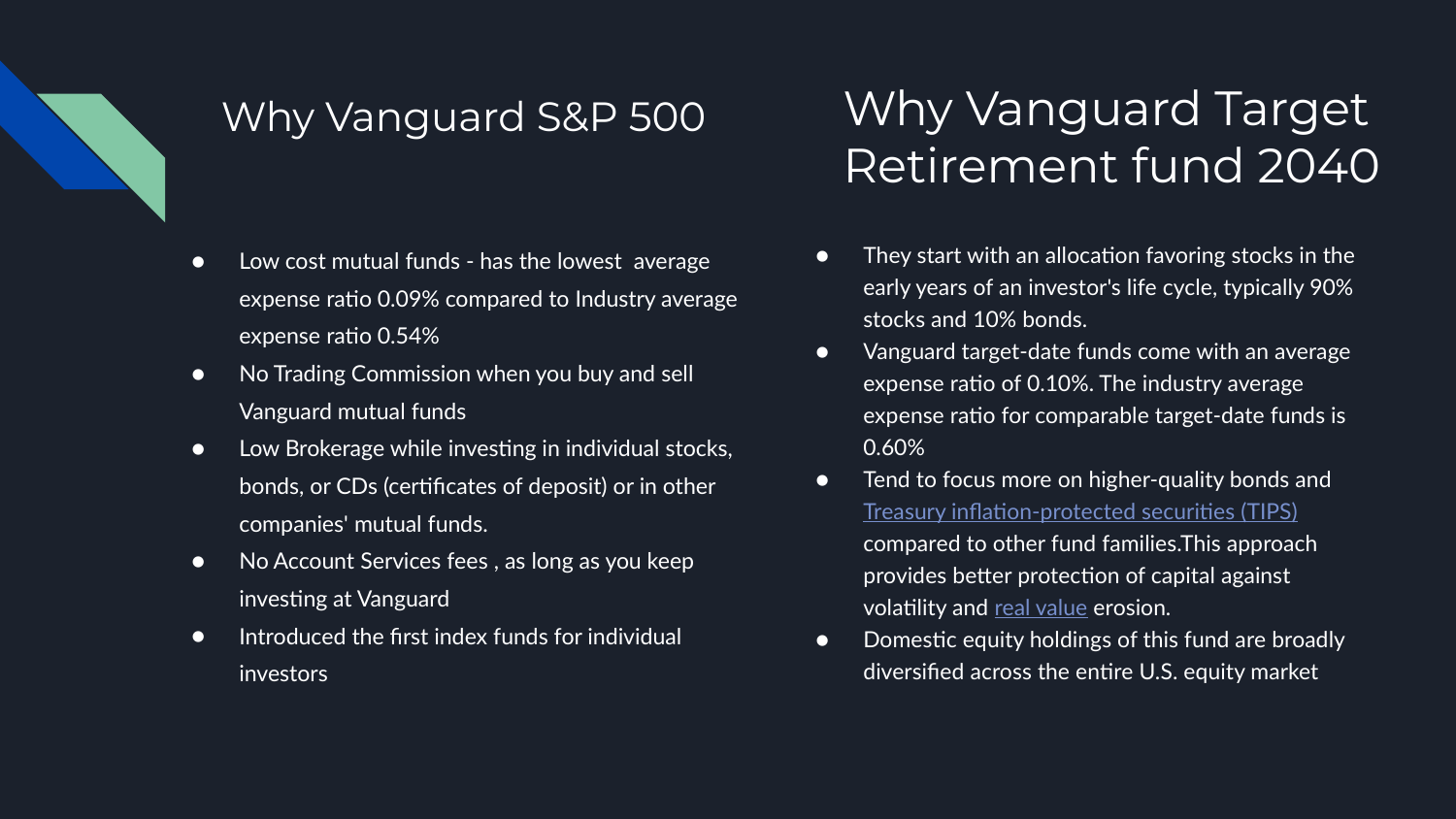

Why Vanguard Target Retirement fund 2040
# Why Vanguard S&P 500
Low cost mutual funds - has the lowest  average expense ratio 0.09% compared to Industry average expense ratio 0.54%
No Trading Commission when you buy and sell Vanguard mutual funds
Low Brokerage while investing in individual stocks, bonds, or CDs (certificates of deposit) or in other companies' mutual funds.
No Account Services fees , as long as you keep investing at Vanguard
Introduced the first index funds for individual investors

They start with an allocation favoring stocks in the early years of an investor's life cycle, typically 90% stocks and 10% bonds.
Vanguard target-date funds come with an average expense ratio of 0.10%. The industry average expense ratio for comparable target-date funds is 0.60%
Tend to focus more on higher-quality bonds and Treasury inflation-protected securities (TIPS)compared to other fund families.This approach provides better protection of capital against volatility and real value erosion.
Domestic equity holdings of this fund are broadly diversified across the entire U.S. equity market